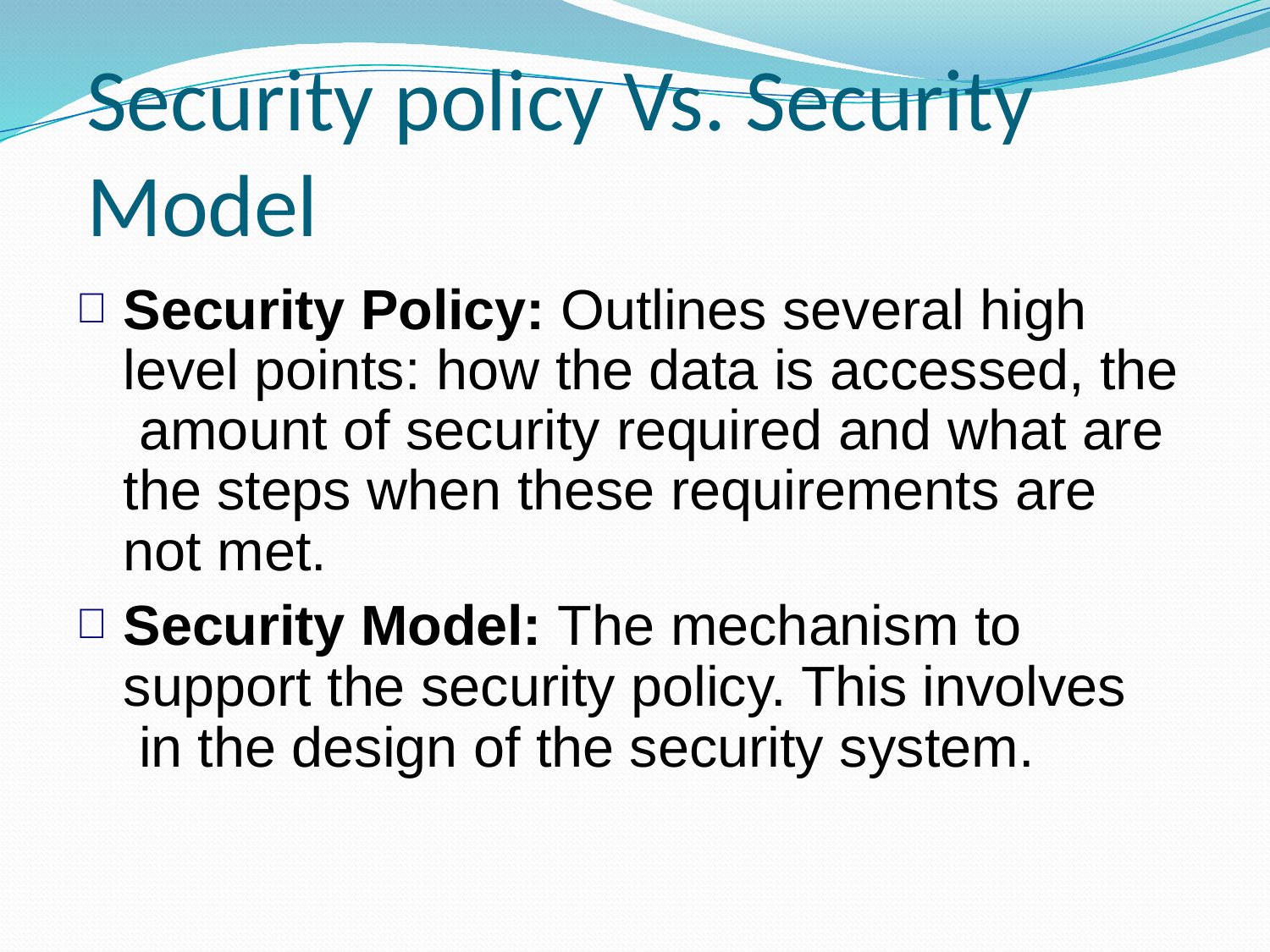

# Security policy Vs. Security Model
Security Policy: Outlines several high  level points: how the data is accessed, the  amount of security required and what are  the steps when these requirements are  not met.
Security Model: The mechanism to  support the security policy. This involves  in the design of the security system.